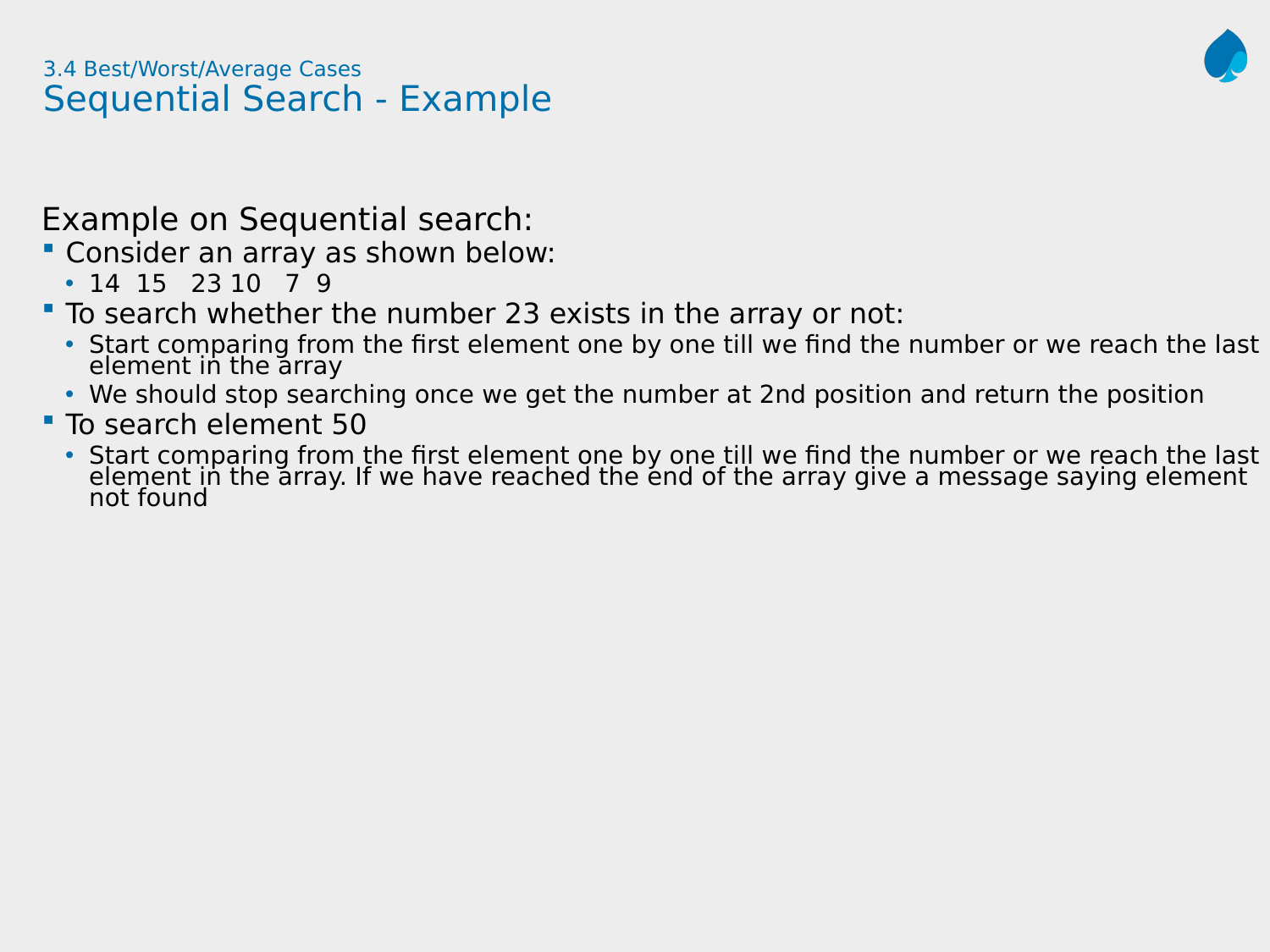

# 3.4 Best/Worst/Average Cases Sequential Search - Example
Example on Sequential search:
Consider an array as shown below:
14  15   23 10   7  9
To search whether the number 23 exists in the array or not:
Start comparing from the first element one by one till we find the number or we reach the last element in the array
We should stop searching once we get the number at 2nd position and return the position
To search element 50
Start comparing from the first element one by one till we find the number or we reach the last element in the array. If we have reached the end of the array give a message saying element not found